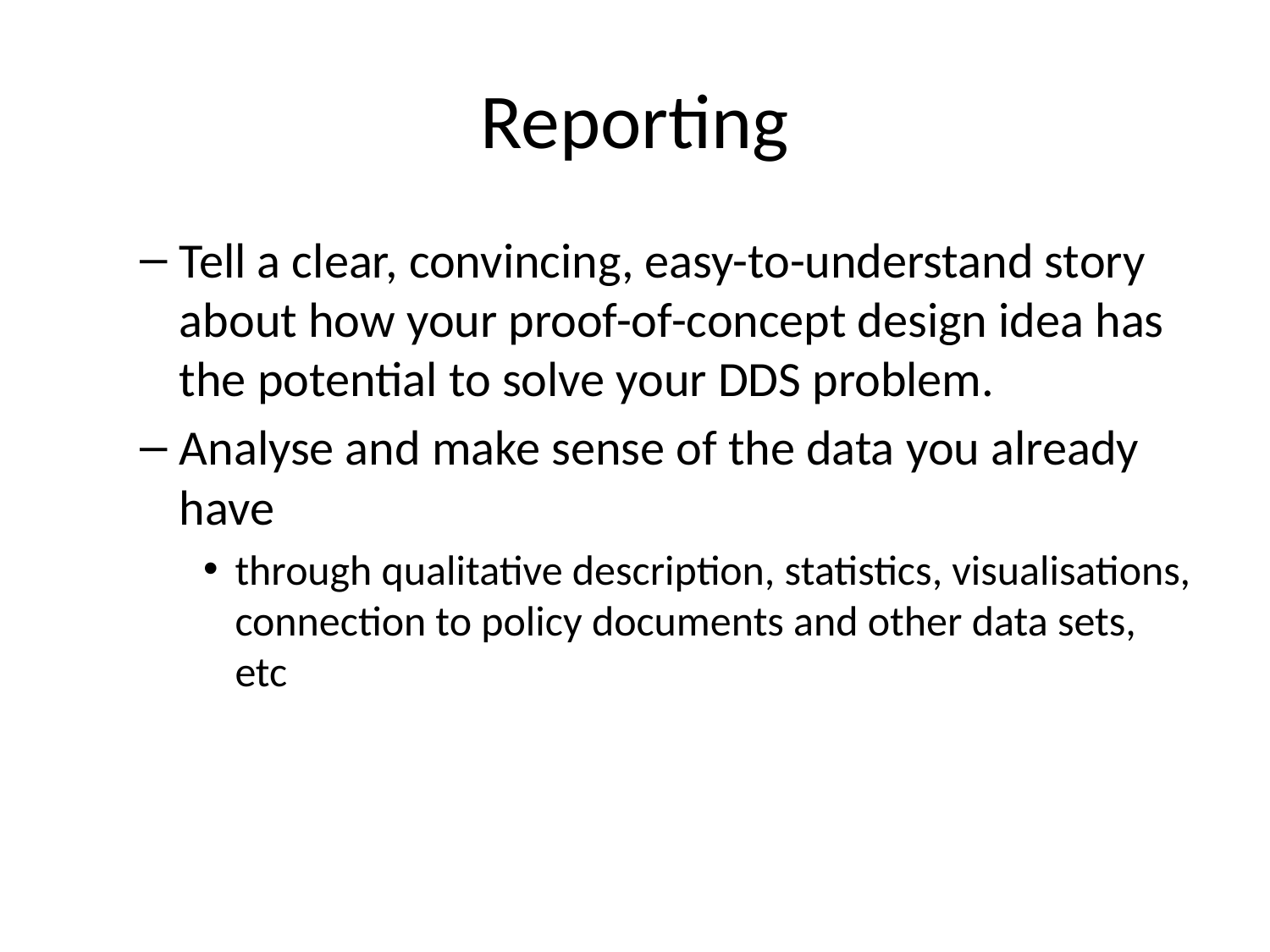

# Reporting
Tell a clear, convincing, easy-to-understand story about how your proof-of-concept design idea has the potential to solve your DDS problem.
Analyse and make sense of the data you already have
through qualitative description, statistics, visualisations, connection to policy documents and other data sets, etc